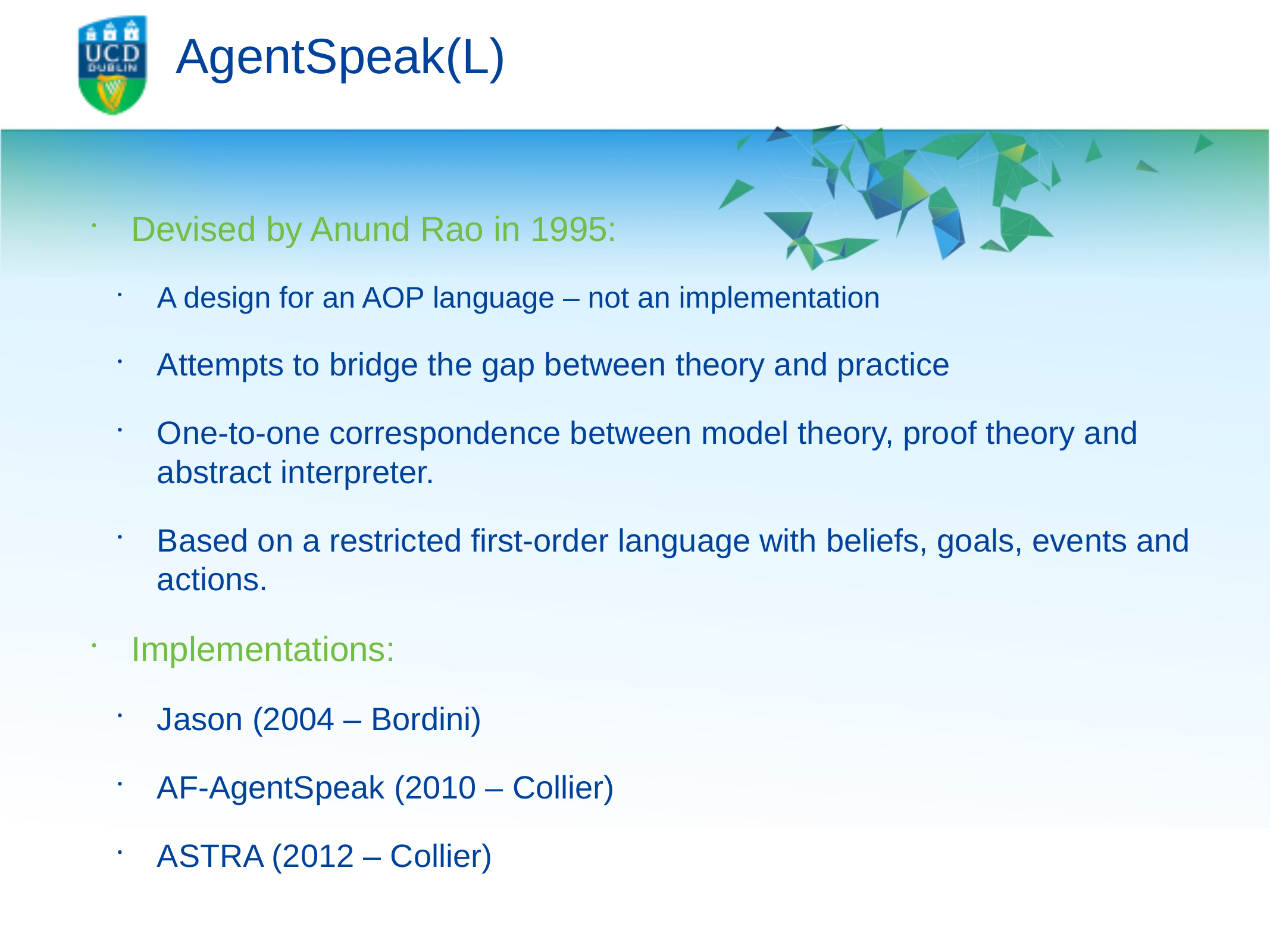

# AgentSpeak(L)
Devised by Anund Rao in 1995:
A design for an AOP language – not an implementation
Attempts to bridge the gap between theory and practice
One-to-one correspondence between model theory, proof theory and abstract interpreter.
Based on a restricted first-order language with beliefs, goals, events and actions.
Implementations:
Jason (2004 – Bordini)
AF-AgentSpeak (2010 – Collier)
ASTRA (2012 – Collier)